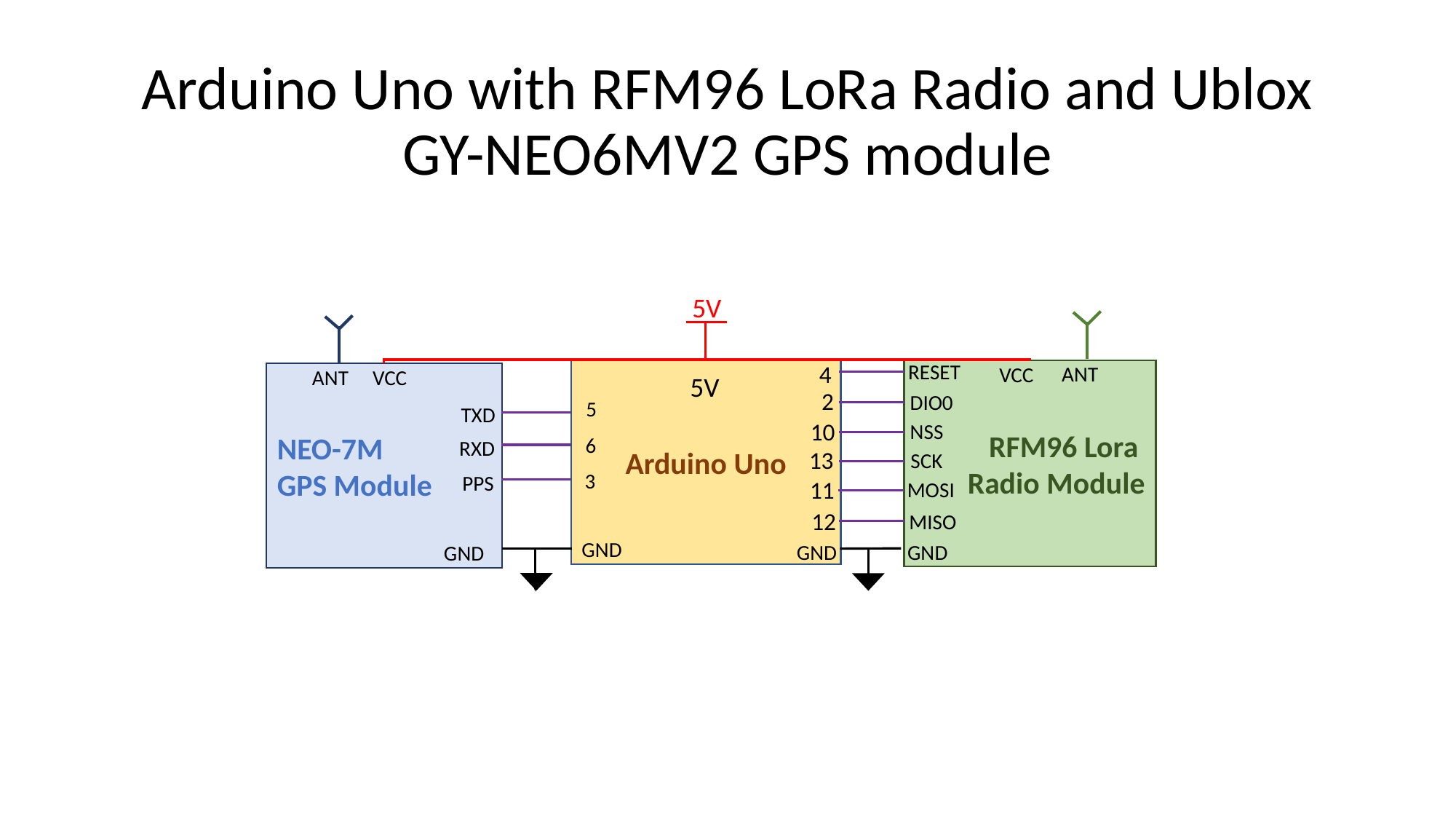

# Arduino Uno with RFM96 LoRa Radio and Ublox GY-NEO6MV2 GPS module
5V
RESET
4
ANT
VCC
ANT
VCC
Arduino Uno
RFM96 Lora
Radio Module
NEO-7M
GPS Module
5V
2
DIO0
5
TXD
10
NSS
6
RXD
13
SCK
3
PPS
11
MOSI
12
MISO
GND
GND
GND
GND